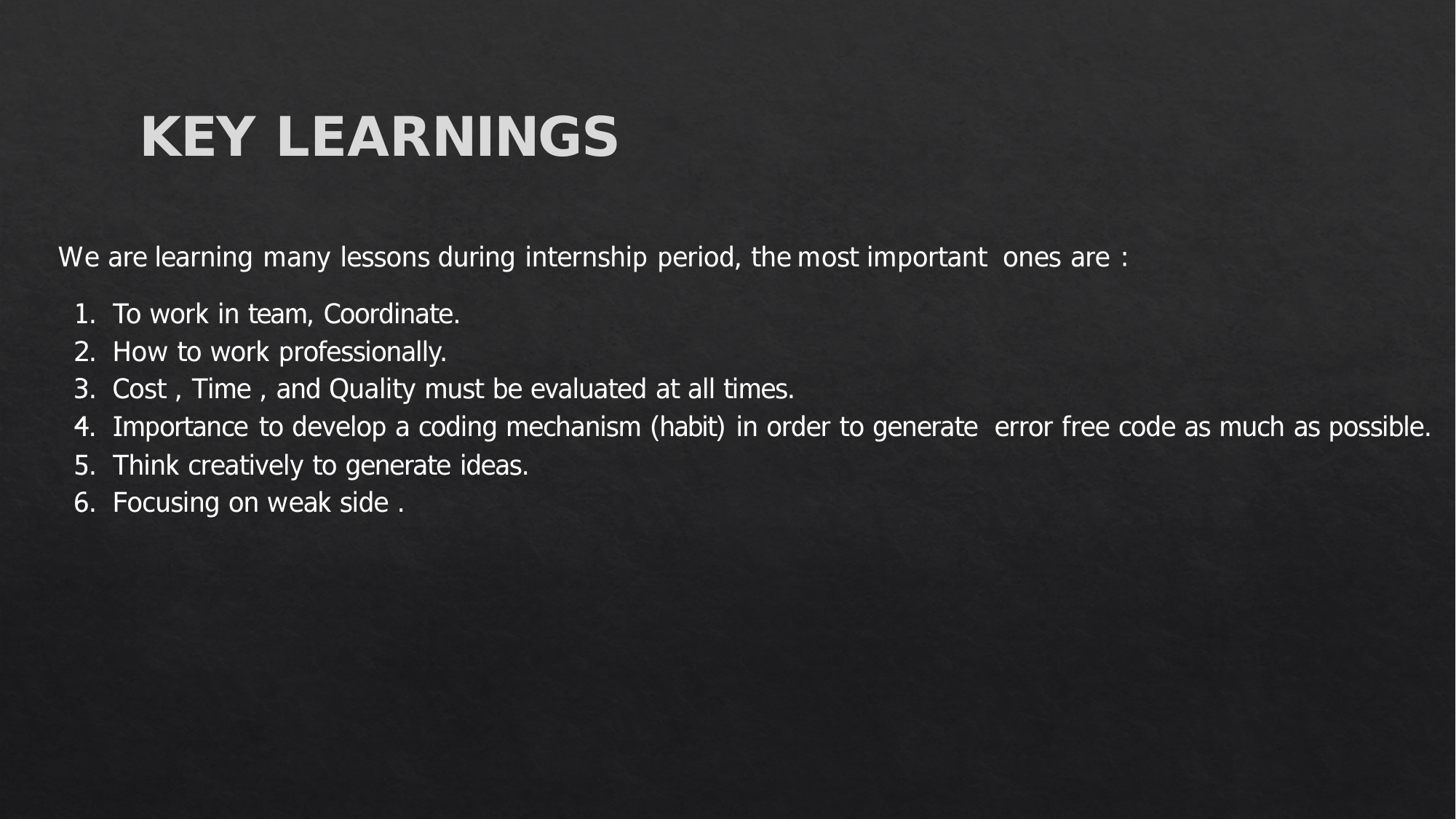

KEY LEARNINGS
We are learning many lessons during internship period, the most important  ones are :
To work in team, Coordinate.
How to work professionally.
Cost , Time , and Quality must be evaluated at all times.
Importance to develop a coding mechanism (habit) in order to generate  error free code as much as possible.
Think creatively to generate ideas.
Focusing on weak side .